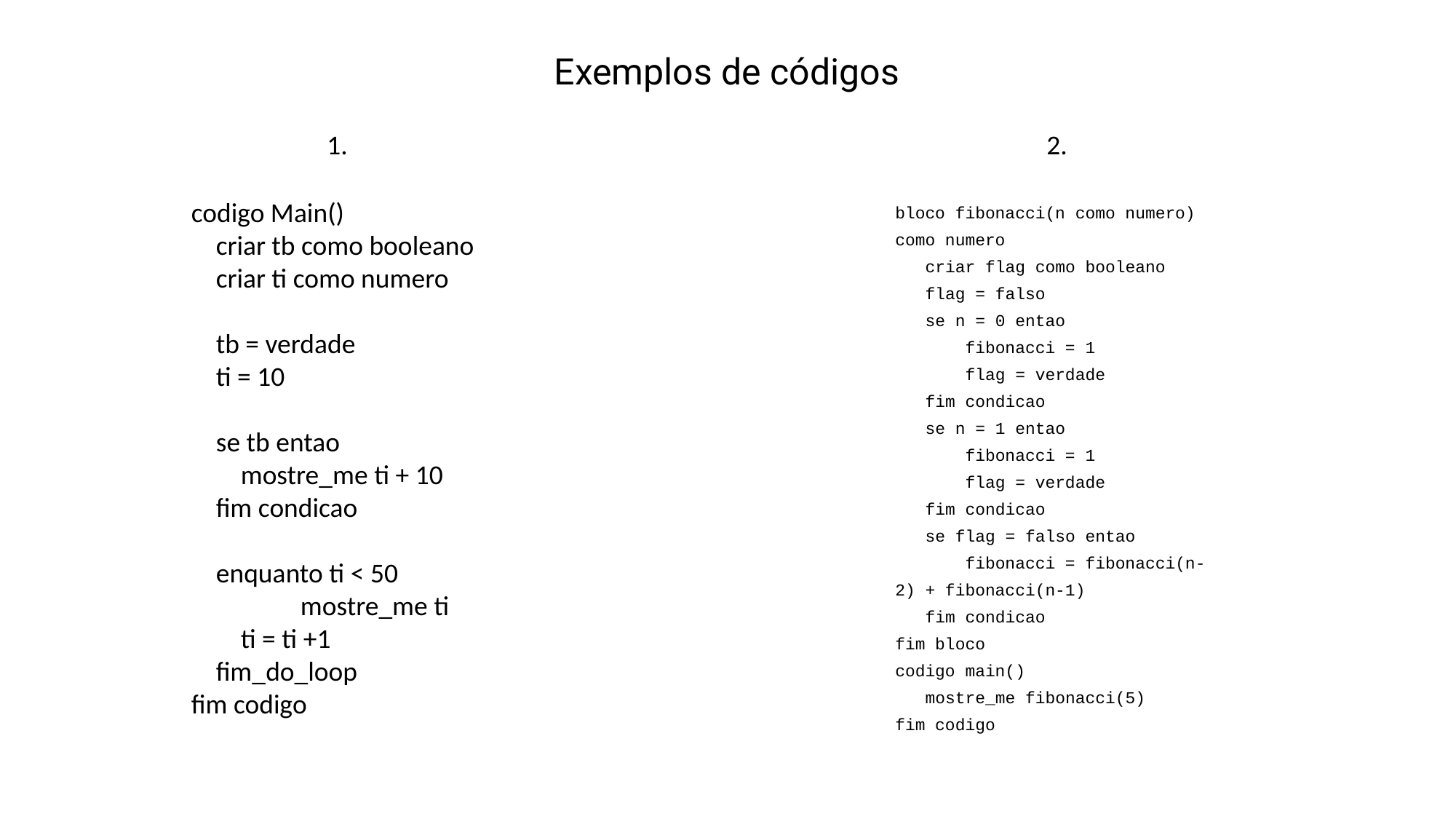

Exemplos de códigos
1.
2.
codigo Main()
    criar tb como booleano
    criar ti como numero

    tb = verdade
    ti = 10

    se tb entao
        mostre_me ti + 10
    fim condicao

    enquanto ti < 50
	mostre_me ti
        ti = ti +1
    fim_do_loop
fim codigo
bloco fibonacci(n como numero) como numero
   criar flag como booleano
   flag = falso
   se n = 0 entao
       fibonacci = 1
       flag = verdade
   fim condicao
   se n = 1 entao
       fibonacci = 1
       flag = verdade
   fim condicao
   se flag = falso entao
       fibonacci = fibonacci(n-2) + fibonacci(n-1)
   fim condicao
fim bloco
codigo main()
   mostre_me fibonacci(5)
fim codigo